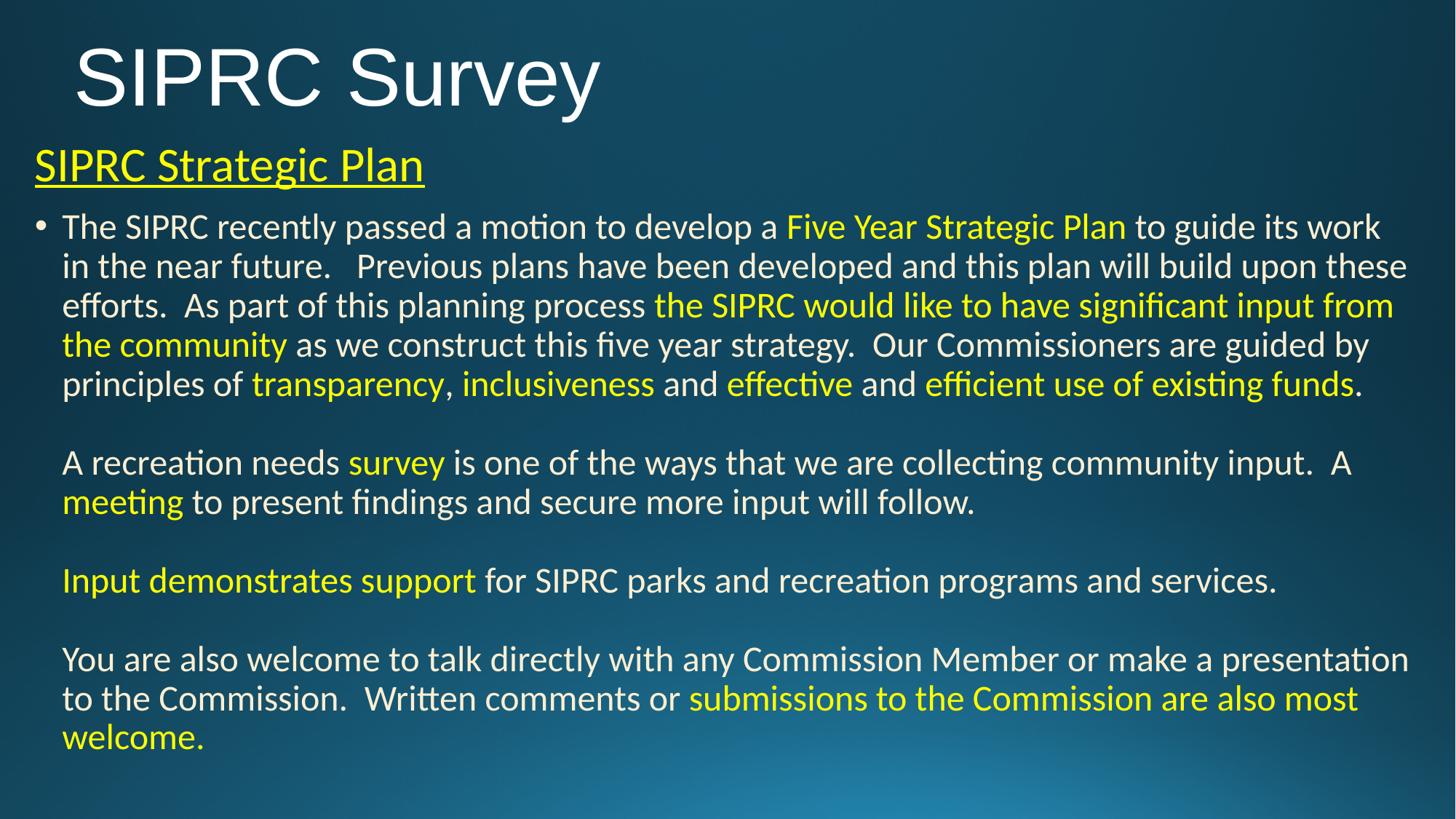

# SIPRC Survey
SIPRC Strategic Plan
The SIPRC recently passed a motion to develop a Five Year Strategic Plan to guide its work in the near future.   Previous plans have been developed and this plan will build upon these efforts.  As part of this planning process the SIPRC would like to have significant input from the community as we construct this five year strategy.  Our Commissioners are guided by principles of transparency, inclusiveness and effective and efficient use of existing funds. 
A recreation needs survey is one of the ways that we are collecting community input.  A meeting to present findings and secure more input will follow.
Input demonstrates support for SIPRC parks and recreation programs and services. 
You are also welcome to talk directly with any Commission Member or make a presentation to the Commission.  Written comments or submissions to the Commission are also most welcome.